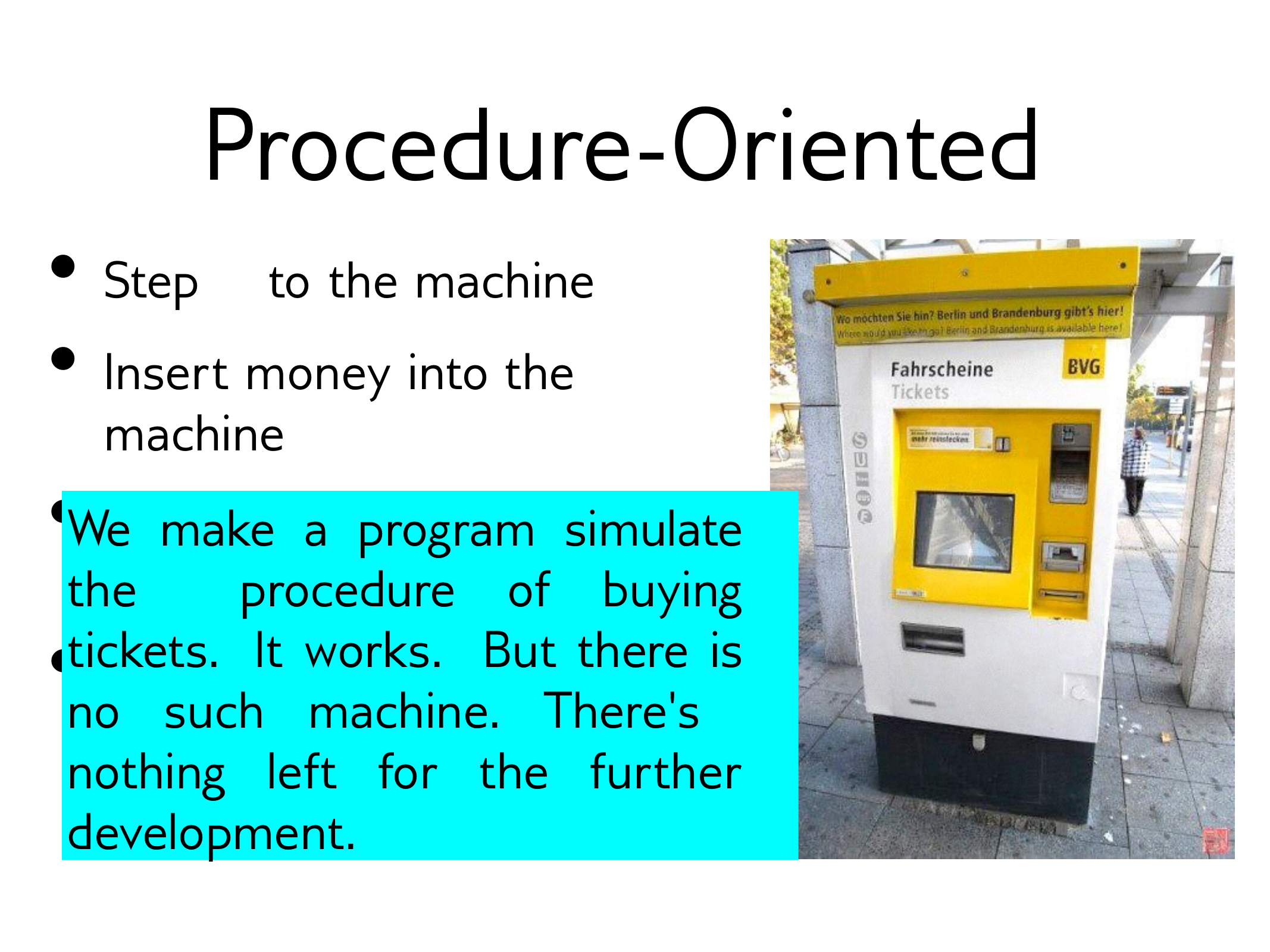

# Procedure-Oriented

Step	to	the machine
Insert money into the  machine
The machine prints	 a ticket
Take the ticket and leave
We make a program simulate the  procedure of buying tickets.  It works.  But there is no such machine. There's  nothing left for the further development.